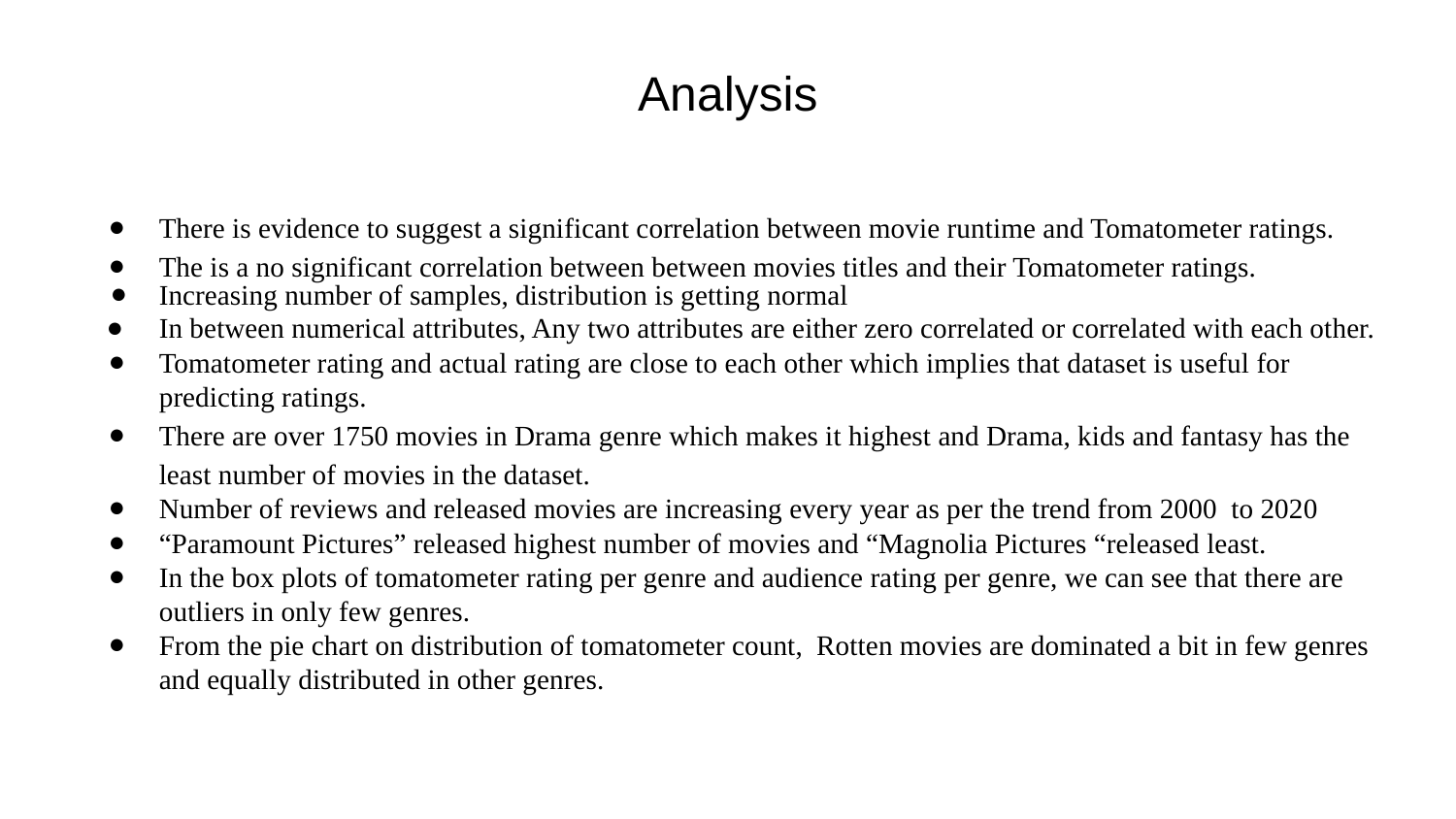

# Analysis
There is evidence to suggest a significant correlation between movie runtime and Tomatometer ratings.
The is a no significant correlation between between movies titles and their Tomatometer ratings.
Increasing number of samples, distribution is getting normal
In between numerical attributes, Any two attributes are either zero correlated or correlated with each other.
Tomatometer rating and actual rating are close to each other which implies that dataset is useful for predicting ratings.
There are over 1750 movies in Drama genre which makes it highest and Drama, kids and fantasy has the least number of movies in the dataset.
Number of reviews and released movies are increasing every year as per the trend from 2000  to 2020
“Paramount Pictures” released highest number of movies and “Magnolia Pictures “released least.
In the box plots of tomatometer rating per genre and audience rating per genre, we can see that there are outliers in only few genres.
From the pie chart on distribution of tomatometer count,  Rotten movies are dominated a bit in few genres and equally distributed in other genres.